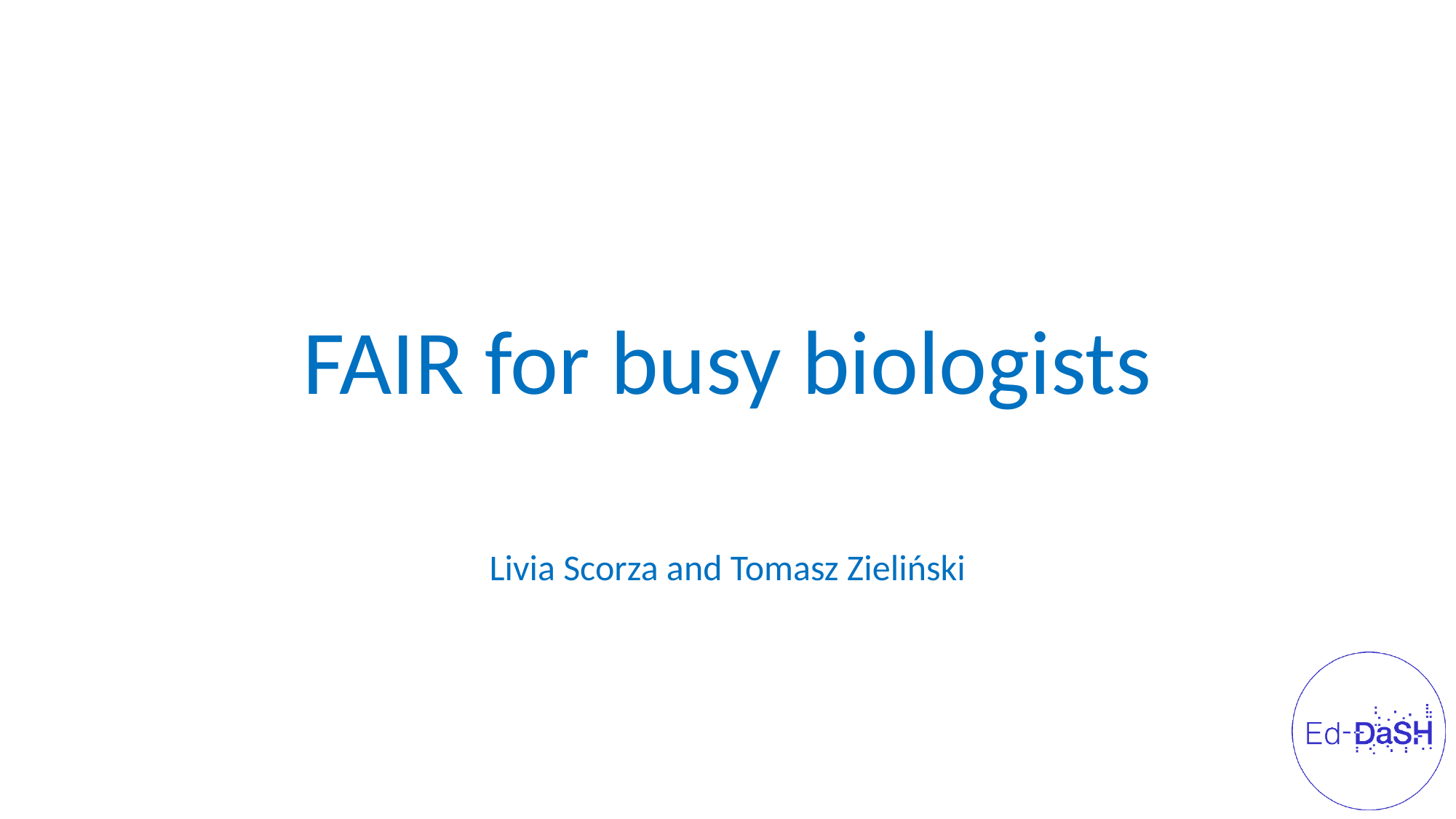

# FAIR for busy biologists

Livia Scorza and Tomasz Zieliński